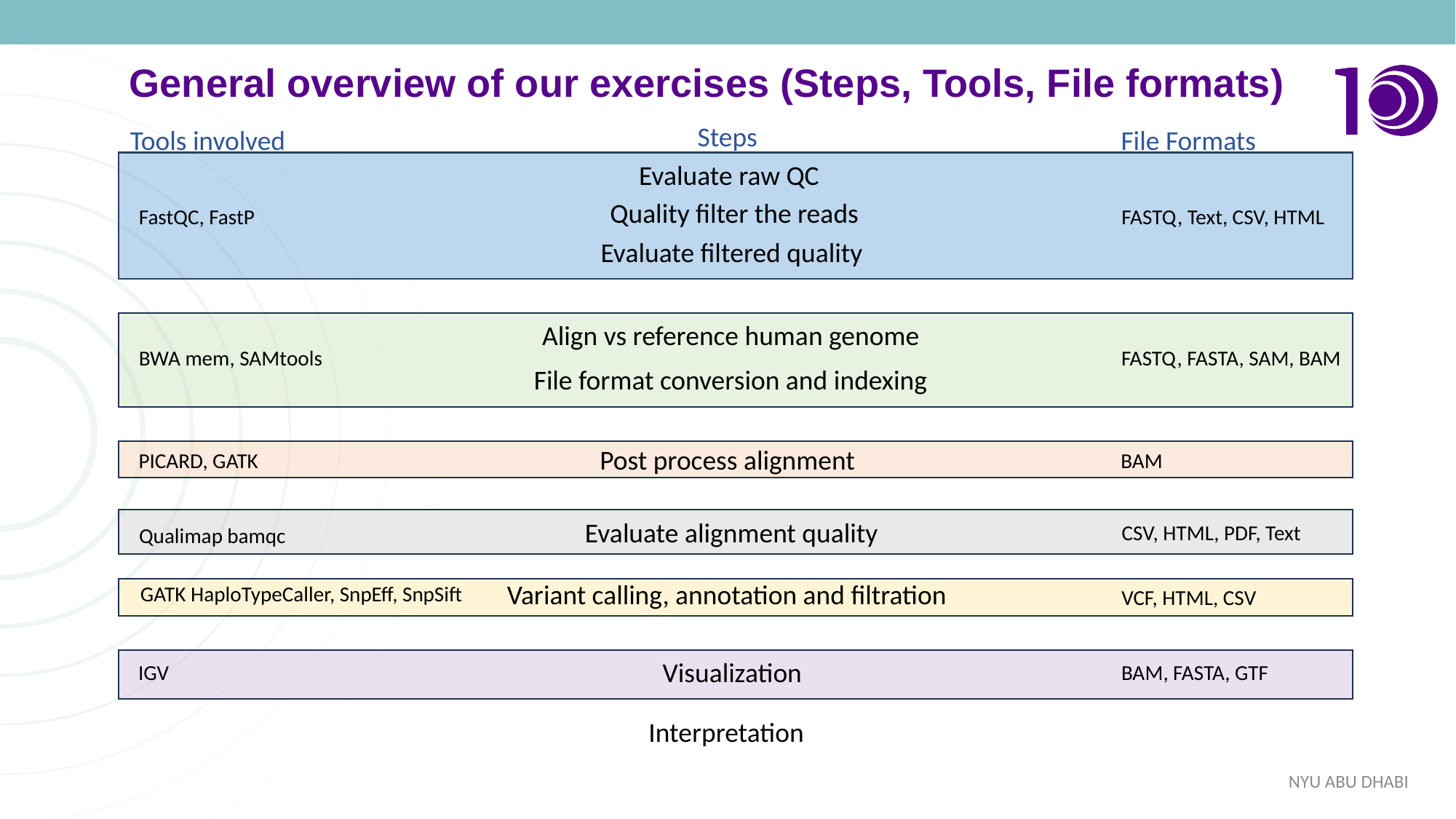

General overview of our exercises (Steps, Tools, File formats)
Steps
File Formats
Tools involved

Evaluate raw QC
Quality filter the reads
FastQC, FastP
FASTQ, Text, CSV, HTML
Evaluate filtered quality
Align vs reference human genome

BWA mem, SAMtools
FASTQ, FASTA, SAM, BAM
File format conversion and indexing
Post process alignment

PICARD, GATK
BAM
Qualimap bamqc

Evaluate alignment quality
CSV, HTML, PDF, Text
Variant calling, annotation and filtration
GATK HaploTypeCaller, SnpEff, SnpSift
VCF, HTML, CSV

Visualization
IGV
BAM, FASTA, GTF
Interpretation